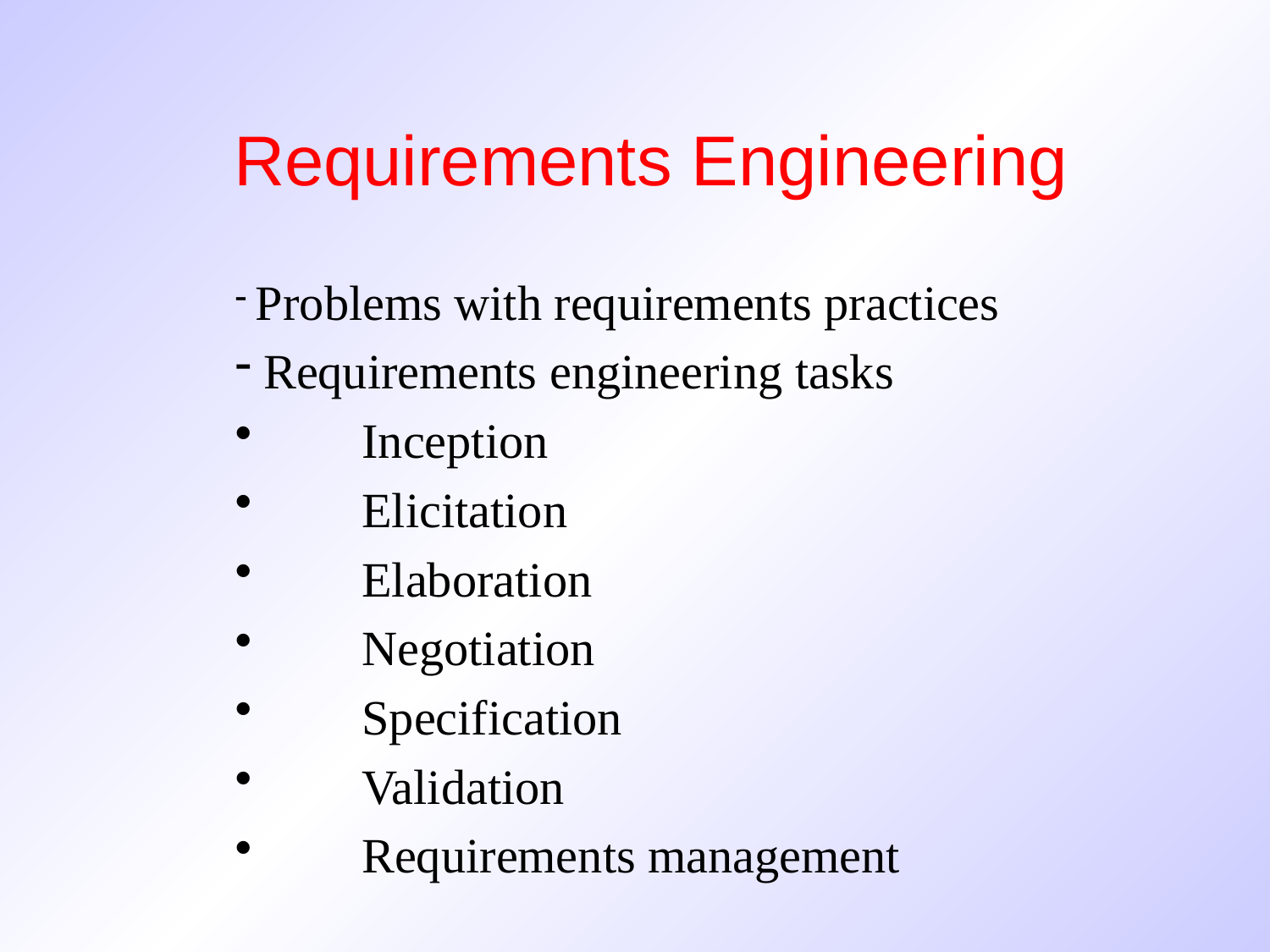

# Requirements Engineering
 Problems with requirements practices
 Requirements engineering tasks
	Inception
	Elicitation
	Elaboration
	Negotiation
	Specification
	Validation
	Requirements management